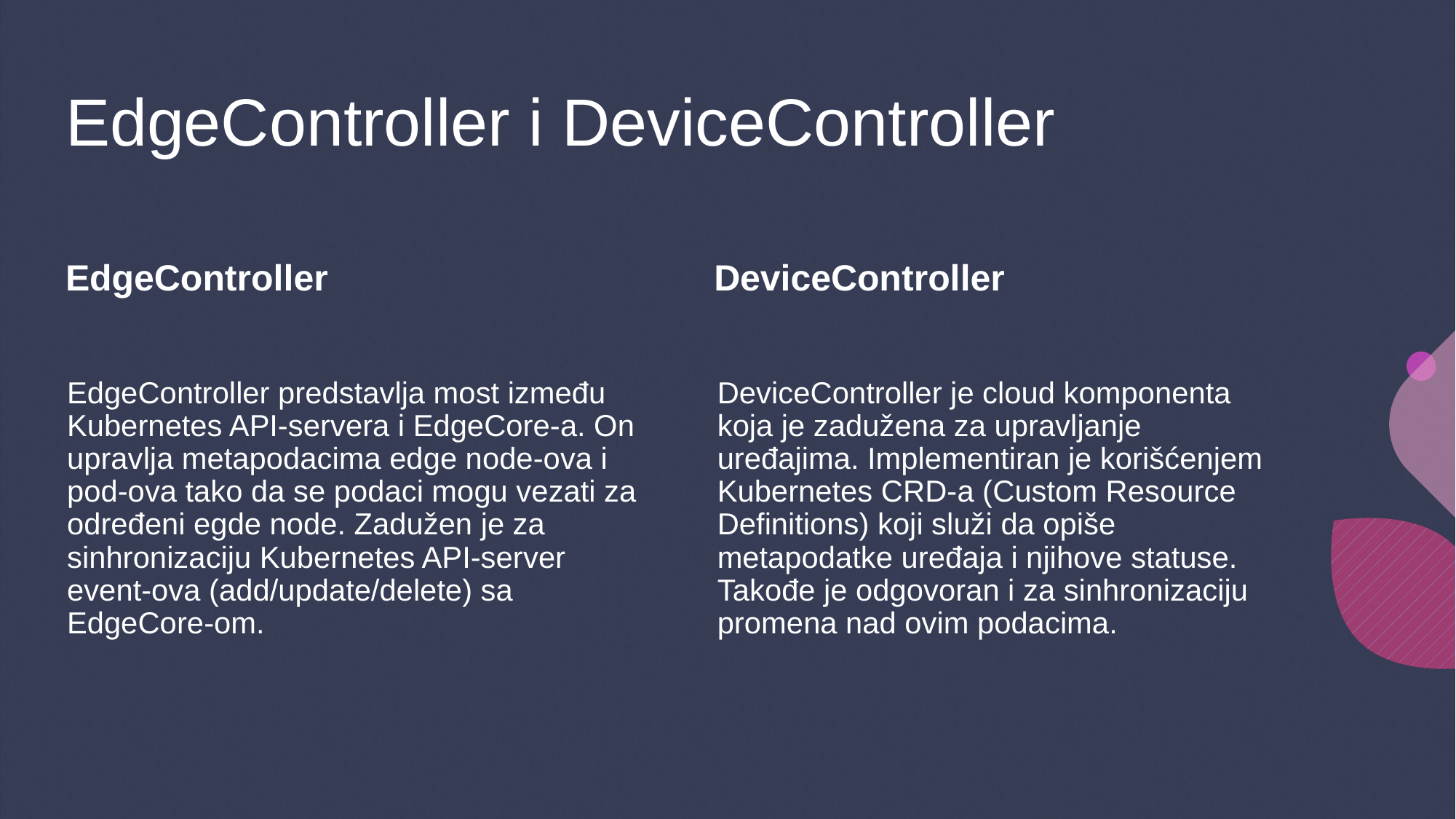

# EdgeController i DeviceController

EdgeController

DeviceController

EdgeController predstavlja most između Kubernetes API-servera i EdgeCore-a. On upravlja metapodacima edge node-ova i pod-ova tako da se podaci mogu vezati za određeni egde node. Zadužen je za sinhronizaciju Kubernetes API-server event-ova (add/update/delete) sa EdgeCore-om.

DeviceController je cloud komponenta koja je zadužena za upravljanje uređajima. Implementiran je korišćenjem Kubernetes CRD-a (Custom Resource Definitions) koji služi da opiše metapodatke uređaja i njihove statuse. Takođe je odgovoran i za sinhronizaciju promena nad ovim podacima.